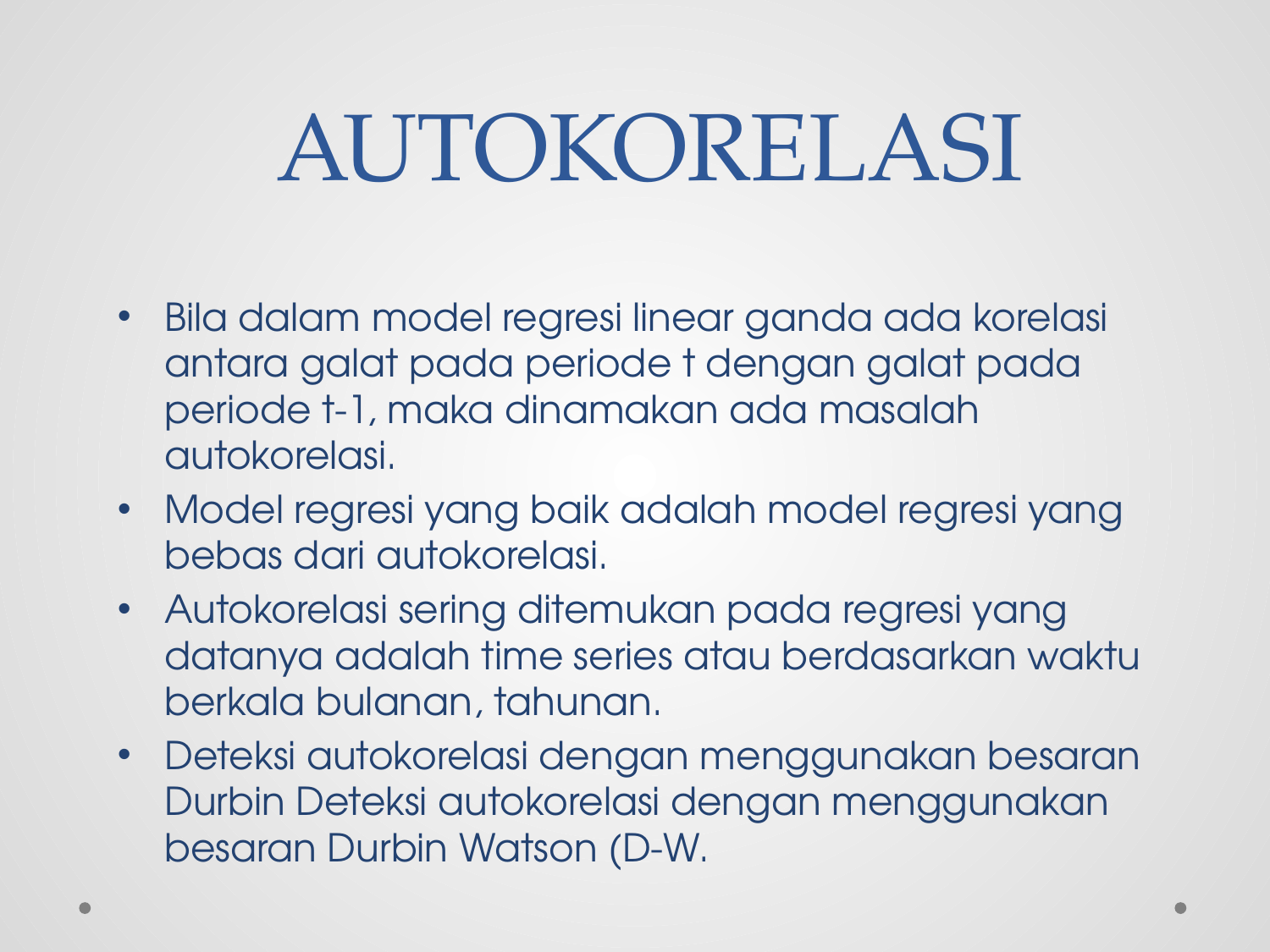

# AUTOKORELASI
Bila dalam model regresi linear ganda ada korelasi antara galat pada periode t dengan galat pada periode t-1, maka dinamakan ada masalah autokorelasi.
Model regresi yang baik adalah model regresi yang bebas dari autokorelasi.
Autokorelasi sering ditemukan pada regresi yang datanya adalah time series atau berdasarkan waktu berkala bulanan, tahunan.
Deteksi autokorelasi dengan menggunakan besaran Durbin Deteksi autokorelasi dengan menggunakan besaran Durbin Watson (D-W.